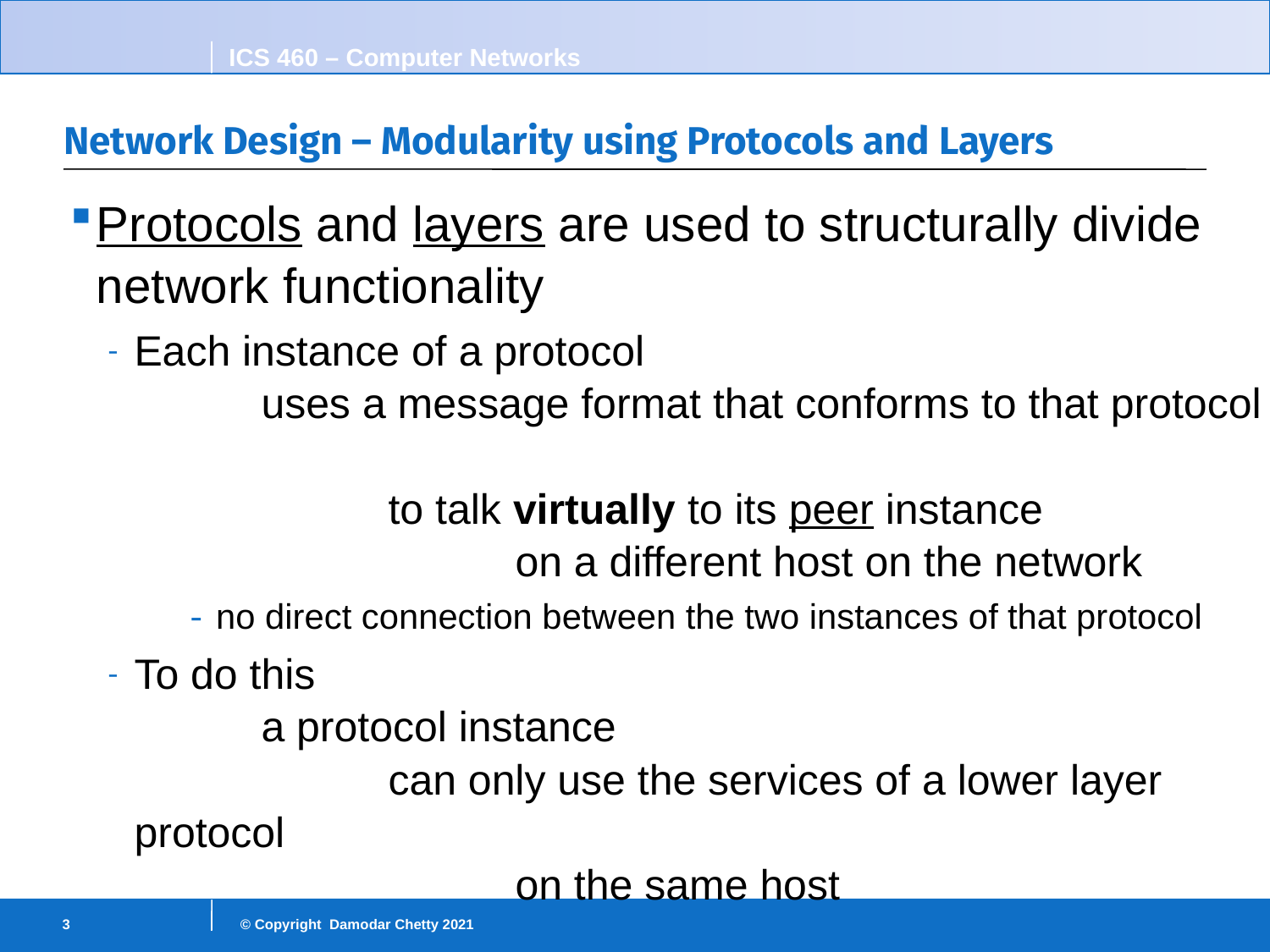

# Network Design – Modularity using Protocols and Layers
Protocols and layers are used to structurally divide network functionality
Each instance of a protocol
	uses a message format that conforms to that protocol
		to talk virtually to its peer instance
			on a different host on the network
no direct connection between the two instances of that protocol
To do this
	a protocol instance
		can only use the services of a lower layer protocol
			on the same host

3